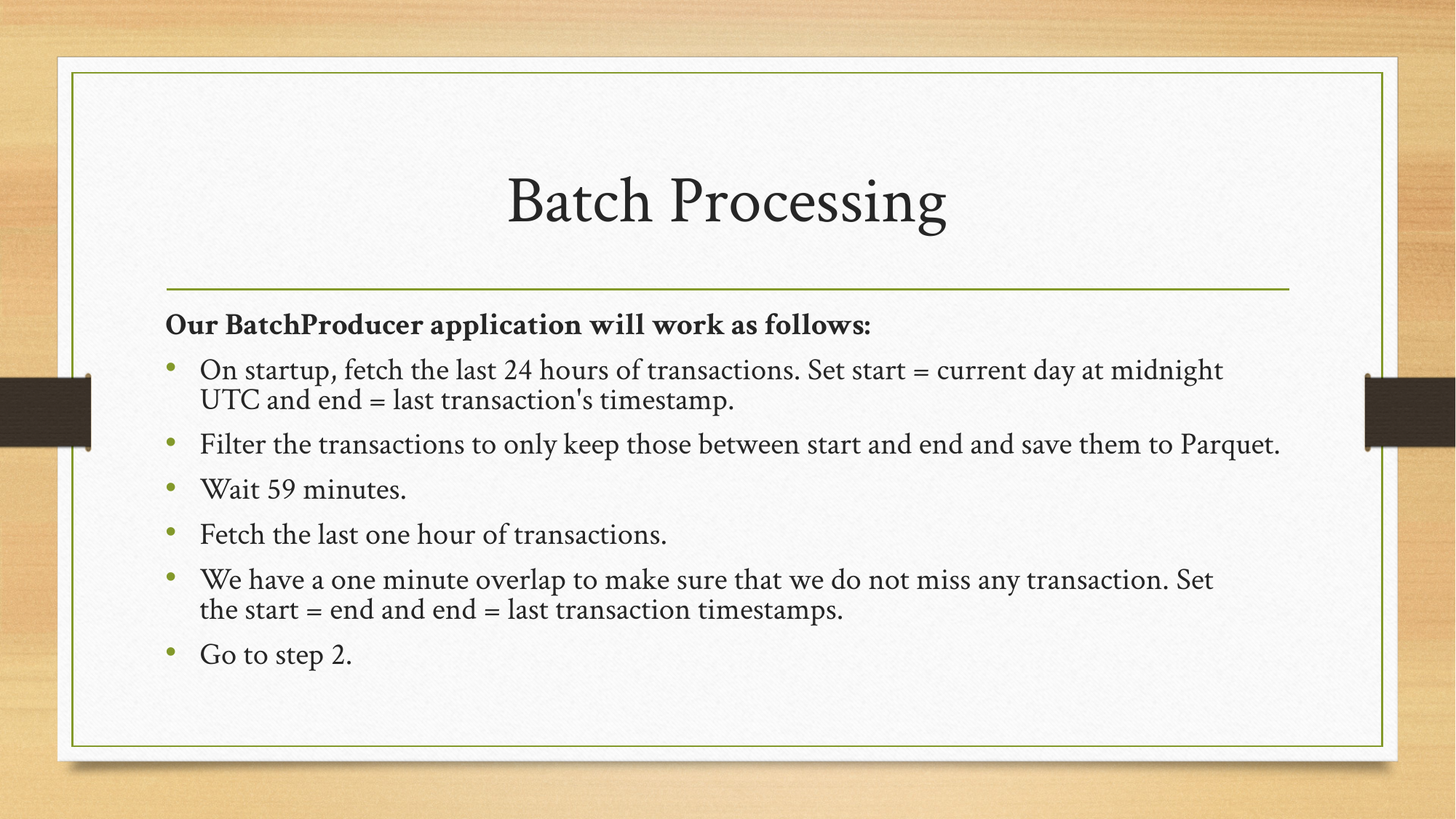

# Batch Processing
Our BatchProducer application will work as follows:
On startup, fetch the last 24 hours of transactions. Set start = current day at midnight UTC and end = last transaction's timestamp.
Filter the transactions to only keep those between start and end and save them to Parquet.
Wait 59 minutes.
Fetch the last one hour of transactions.
We have a one minute overlap to make sure that we do not miss any transaction. Set the start = end and end = last transaction timestamps.
Go to step 2.